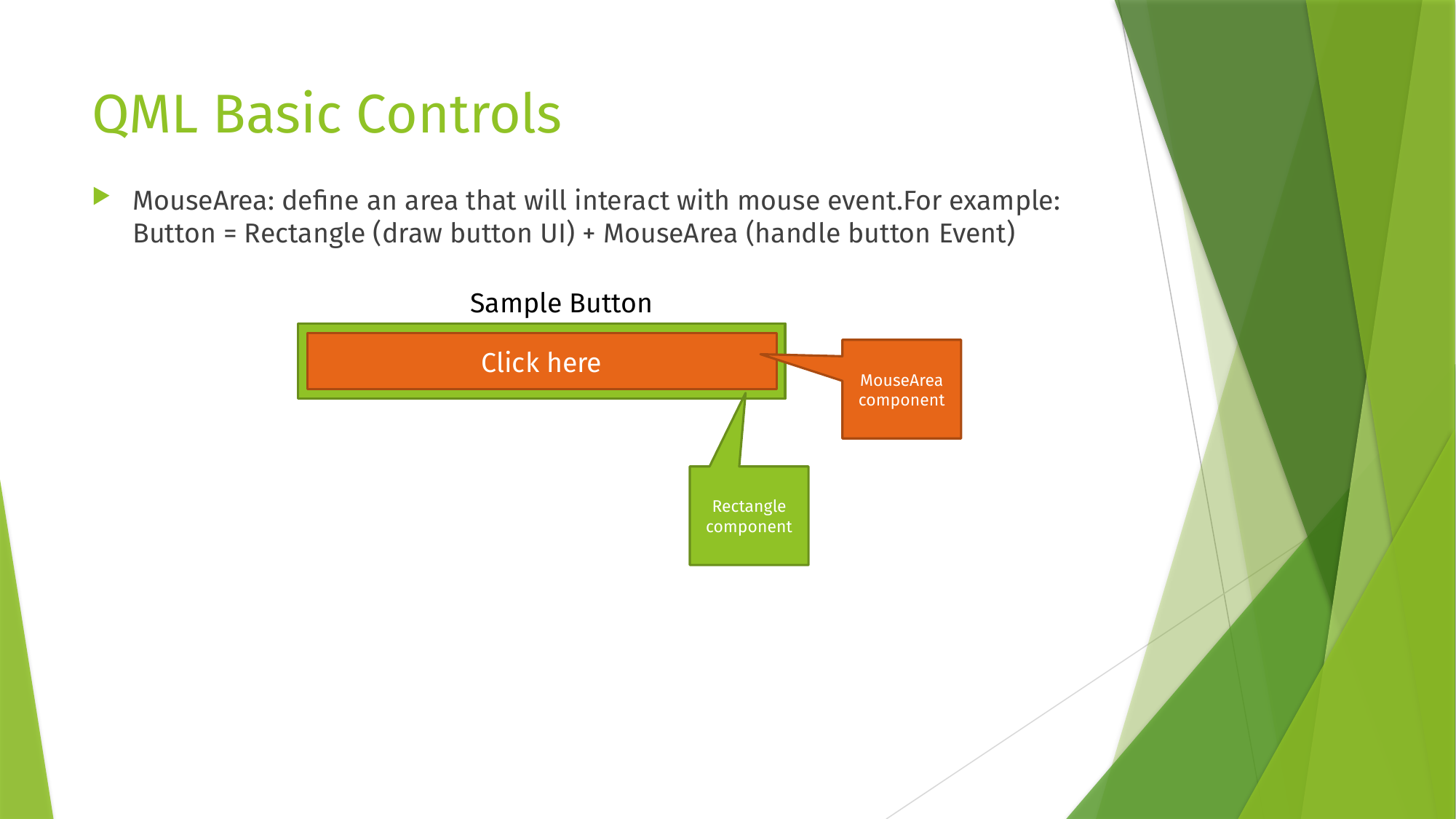

QML Basic Controls
MouseArea: define an area that will interact with mouse event.For example: Button = Rectangle (draw button UI) + MouseArea (handle button Event)
Sample Button

Click here
MouseArea component
Rectangle component